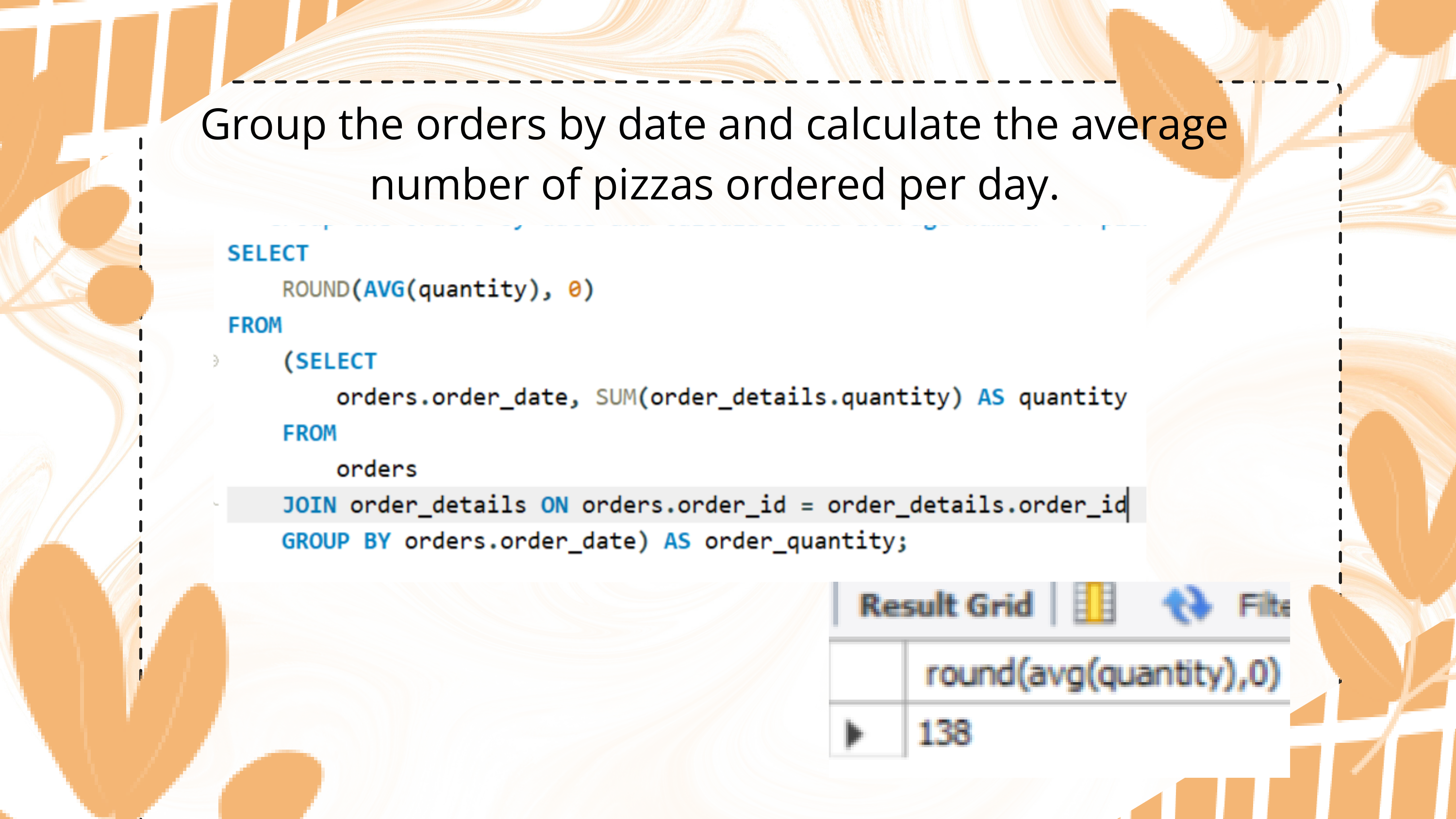

Retrieve the total number of orders placed.
Group the orders by date and calculate the average number of pizzas ordered per day.